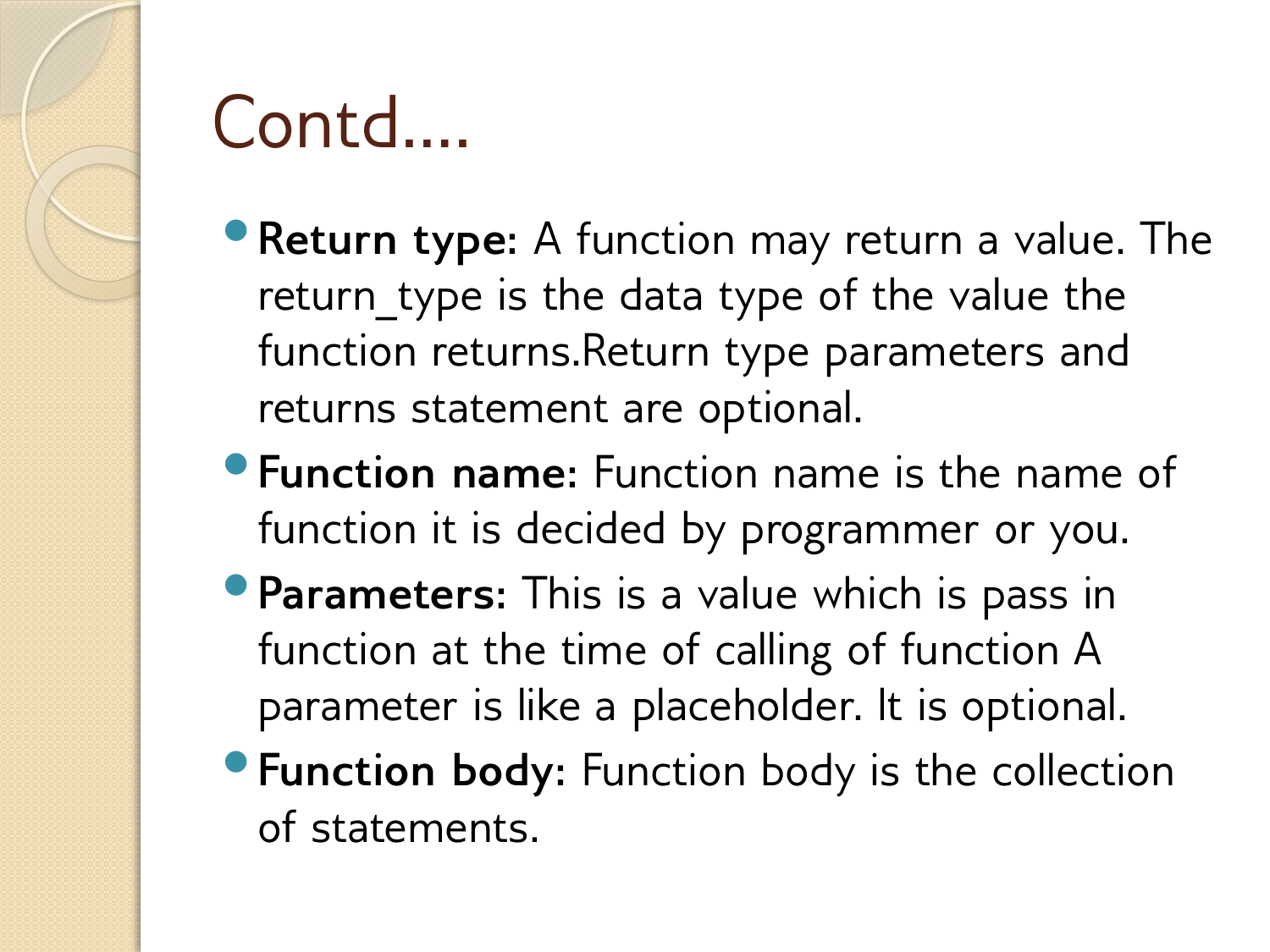

# Contd….
Return type: A function may return a value. The return_type is the data type of the value the function returns.Return type parameters and returns statement are optional.
Function name: Function name is the name of function it is decided by programmer or you.
Parameters: This is a value which is pass in function at the time of calling of function A parameter is like a placeholder. It is optional.
Function body: Function body is the collection of statements.